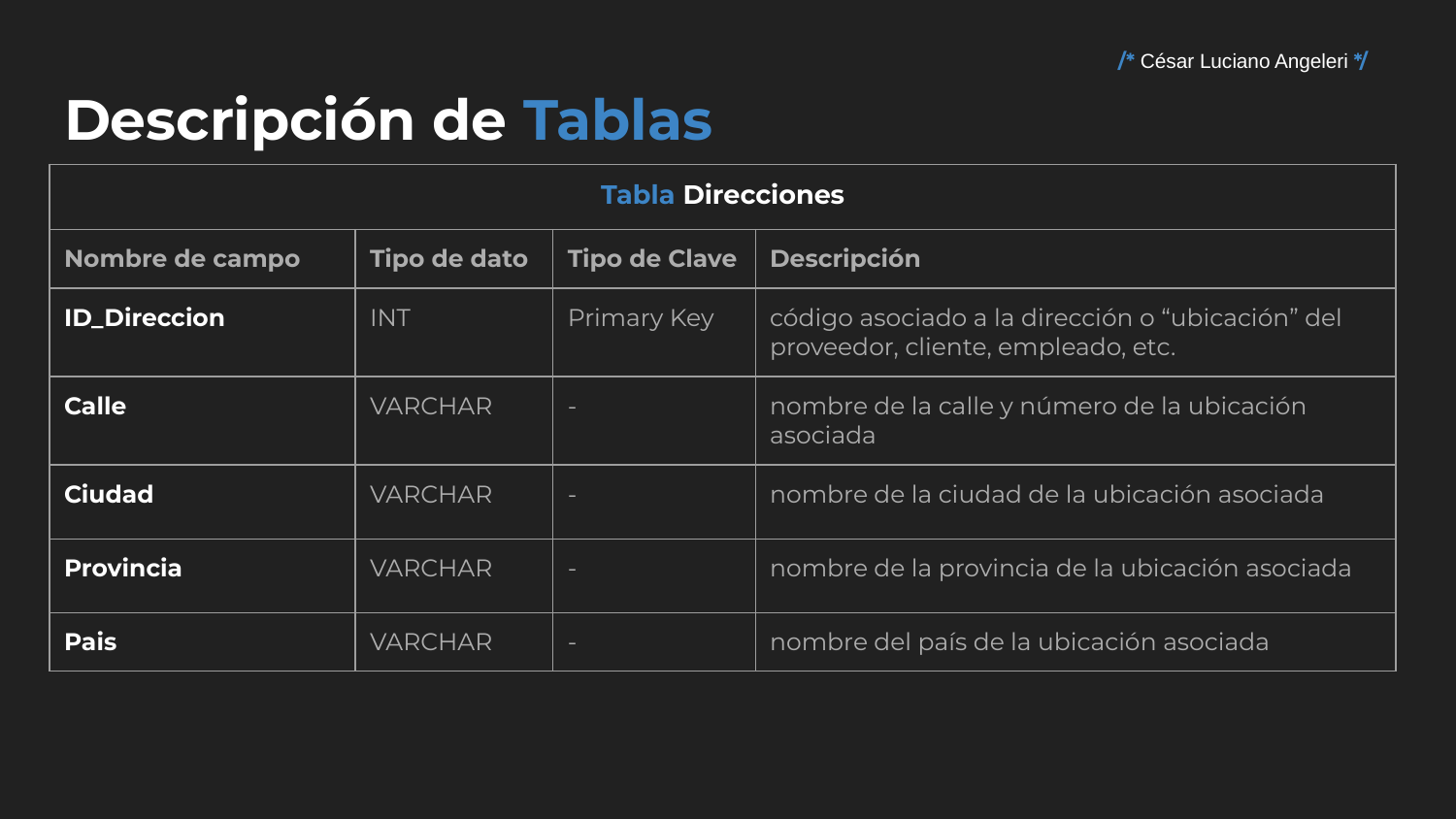

/* César Luciano Angeleri */
# Descripción de Tablas

| Tabla Direcciones |  |  |  |
| --- | --- | --- | --- |
| Nombre de campo | Tipo de dato | Tipo de Clave | Descripción |
| ID\_Direccion | INT | Primary Key | código asociado a la dirección o “ubicación” del proveedor, cliente, empleado, etc. |
| Calle | VARCHAR | - | nombre de la calle y número de la ubicación asociada |
| Ciudad | VARCHAR | - | nombre de la ciudad de la ubicación asociada |
| Provincia | VARCHAR | - | nombre de la provincia de la ubicación asociada |
| Pais | VARCHAR | - | nombre del país de la ubicación asociada |